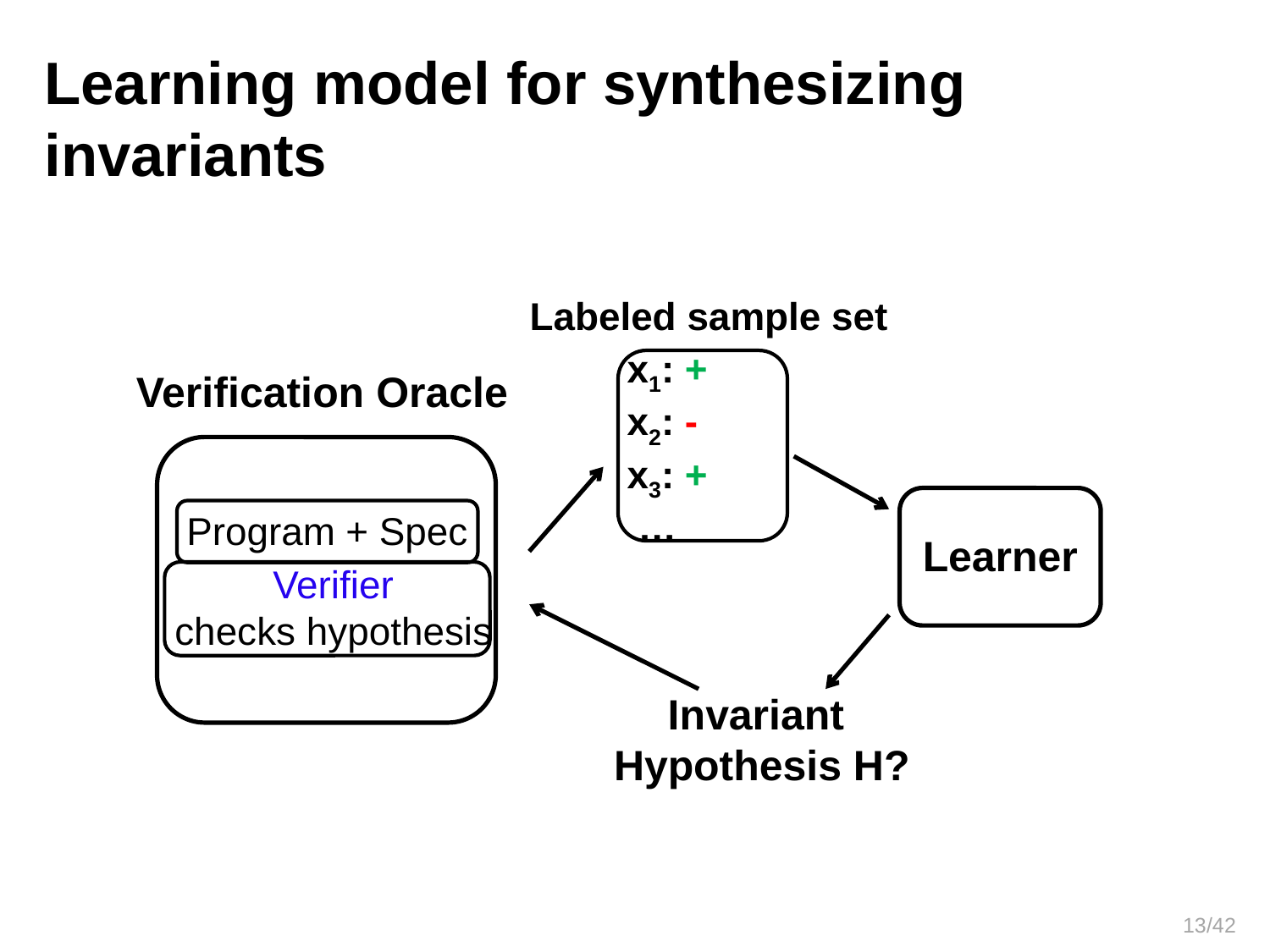

Learning model for synthesizing invariants
Labeled sample set
x1: +
x2: -
x3: +
 …

Program + Spec
Verifier
checks hypothesis

Verification Oracle
Invariant
Hypothesis H?
Learner

13/42